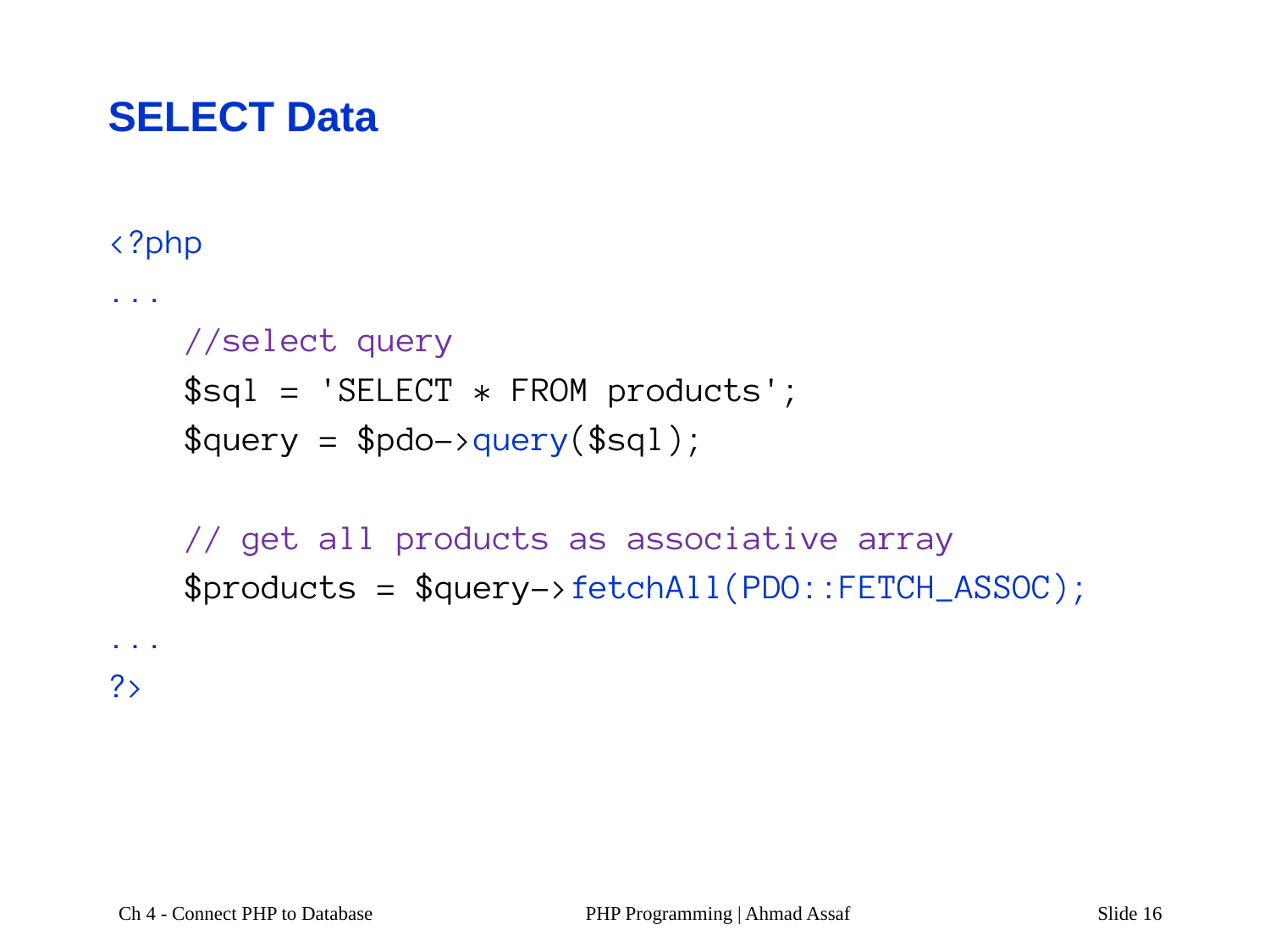

# SELECT Data
<?php
...
    //select query
    $sql = 'SELECT * FROM products';
    $query = $pdo->query($sql);

    // get all products as associative array
    $products = $query->fetchAll(PDO::FETCH_ASSOC);
...
?>
Ch 4 - Connect PHP to Database
PHP Programming | Ahmad Assaf

Slide 16